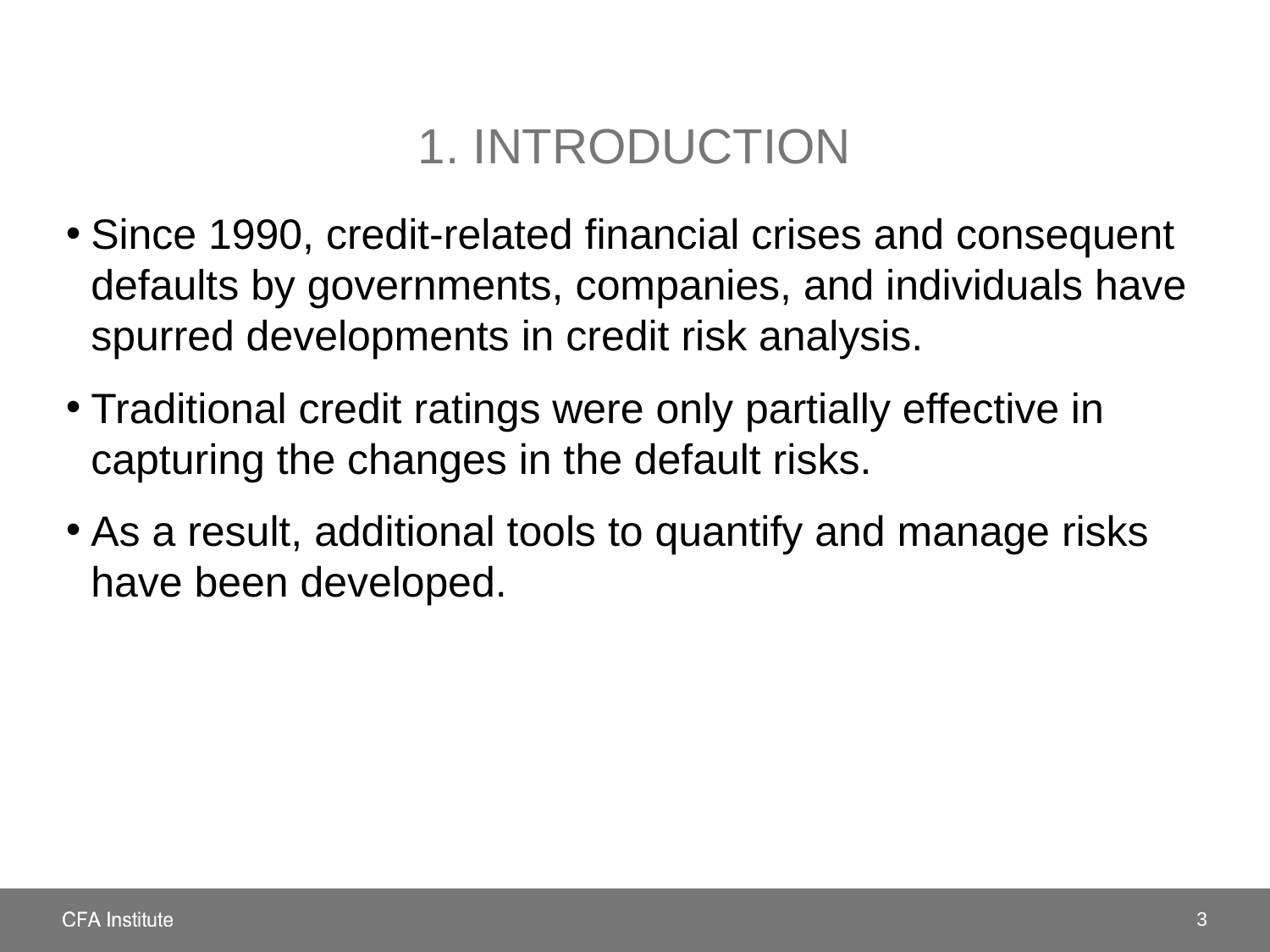

# 1. INTRODUCTION
Since 1990, credit-related financial crises and consequent defaults by governments, companies, and individuals have spurred developments in credit risk analysis.
Traditional credit ratings were only partially effective in capturing the changes in the default risks.
As a result, additional tools to quantify and manage risks have been developed.
3